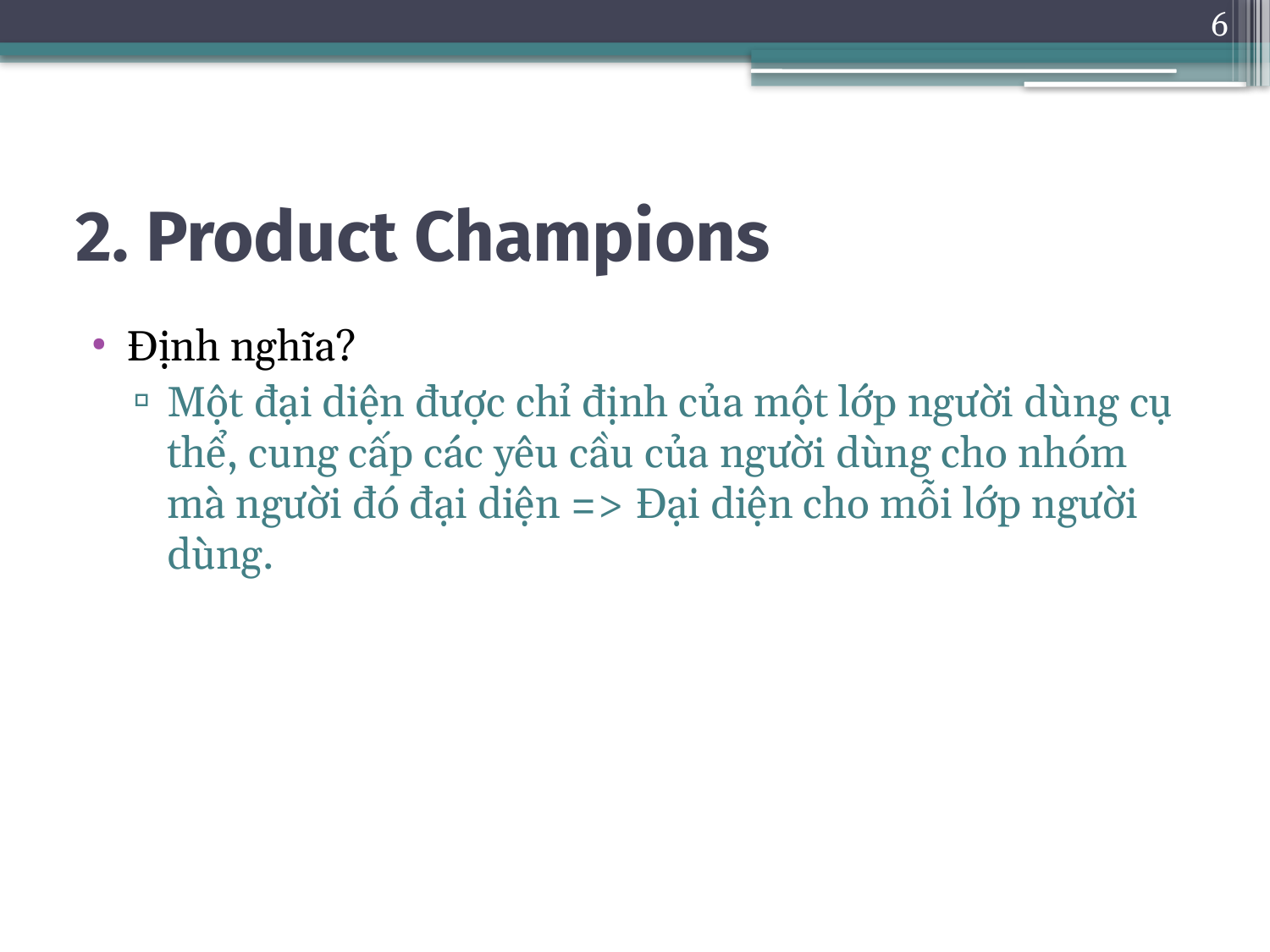

6
# 2. Product Champions
Định nghĩa?
Một đại diện được chỉ định của một lớp người dùng cụ thể, cung cấp các yêu cầu của người dùng cho nhóm mà người đó đại diện => Đại diện cho mỗi lớp người dùng.